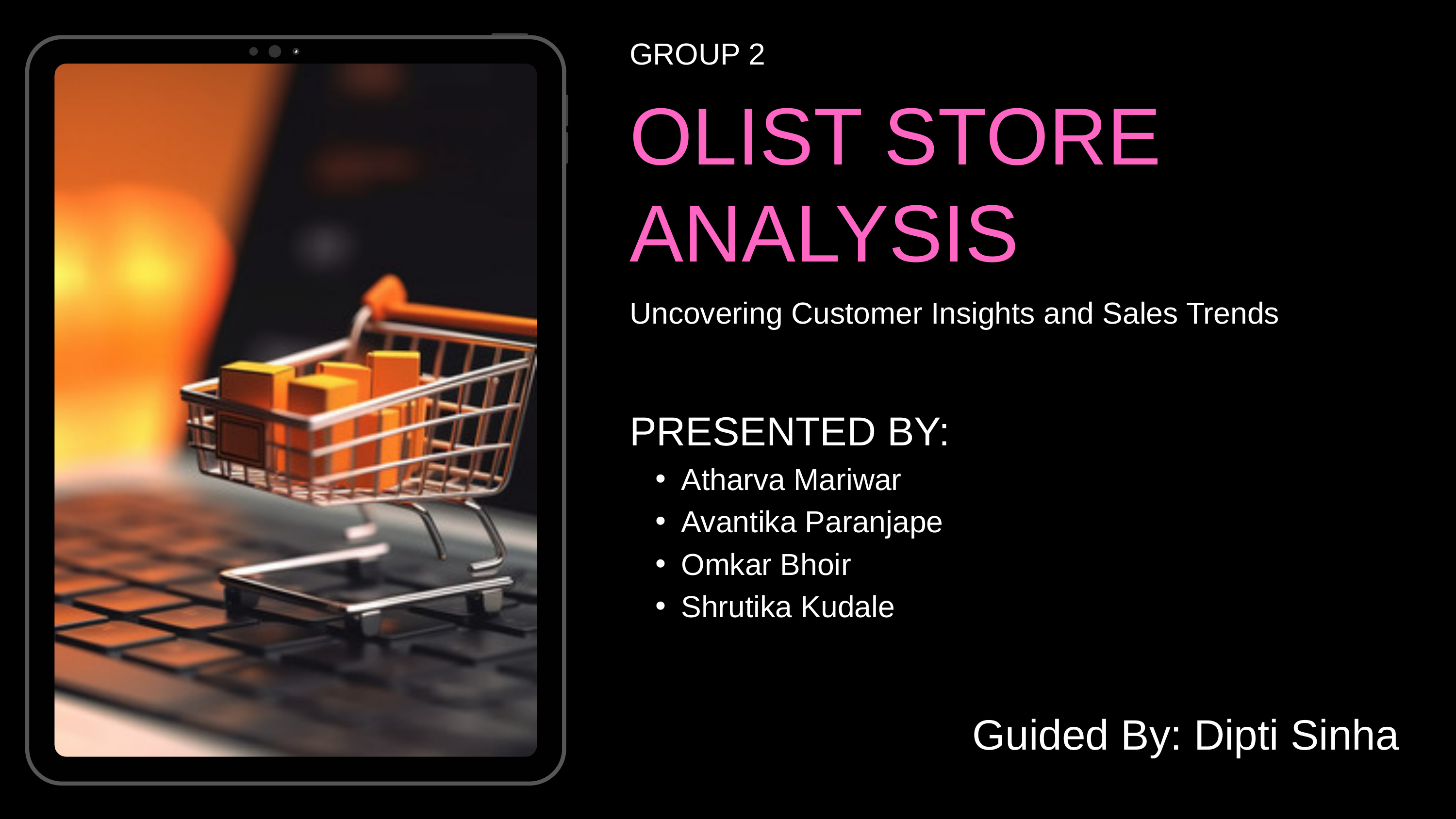

GROUP 2

OLIST STORE ANALYSIS
Uncovering Customer Insights and Sales Trends
PRESENTED BY:
Atharva Mariwar
Avantika Paranjape
Omkar Bhoir
Shrutika Kudale
Guided By: Dipti Sinha